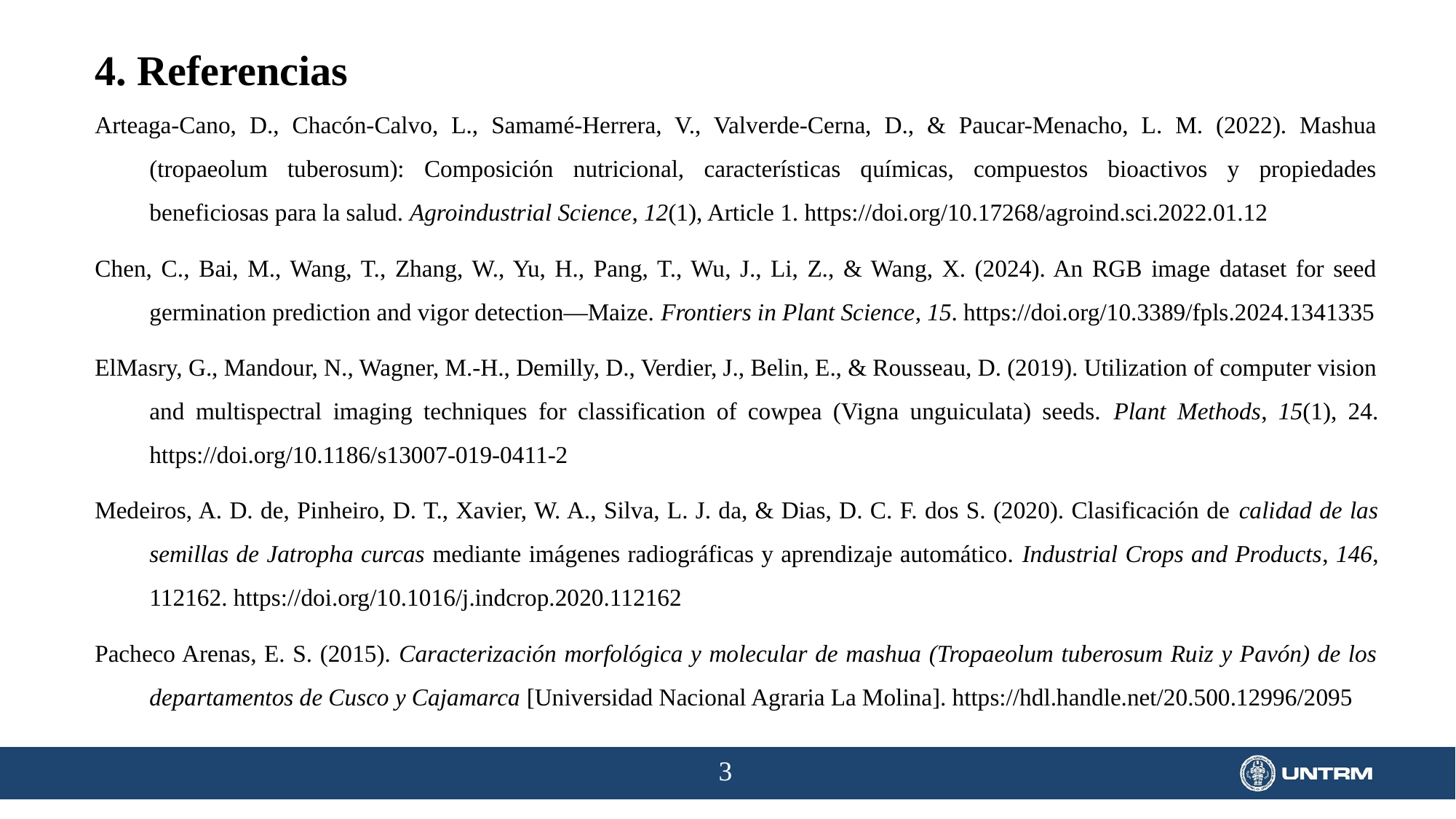

4. Referencias
Arteaga-Cano, D., Chacón-Calvo, L., Samamé-Herrera, V., Valverde-Cerna, D., & Paucar-Menacho, L. M. (2022). Mashua (tropaeolum tuberosum): Composición nutricional, características químicas, compuestos bioactivos y propiedades beneficiosas para la salud. Agroindustrial Science, 12(1), Article 1. https://doi.org/10.17268/agroind.sci.2022.01.12
Chen, C., Bai, M., Wang, T., Zhang, W., Yu, H., Pang, T., Wu, J., Li, Z., & Wang, X. (2024). An RGB image dataset for seed germination prediction and vigor detection—Maize. Frontiers in Plant Science, 15. https://doi.org/10.3389/fpls.2024.1341335
ElMasry, G., Mandour, N., Wagner, M.-H., Demilly, D., Verdier, J., Belin, E., & Rousseau, D. (2019). Utilization of computer vision and multispectral imaging techniques for classification of cowpea (Vigna unguiculata) seeds. Plant Methods, 15(1), 24. https://doi.org/10.1186/s13007-019-0411-2
Medeiros, A. D. de, Pinheiro, D. T., Xavier, W. A., Silva, L. J. da, & Dias, D. C. F. dos S. (2020). Clasificación de calidad de las semillas de Jatropha curcas mediante imágenes radiográficas y aprendizaje automático. Industrial Crops and Products, 146, 112162. https://doi.org/10.1016/j.indcrop.2020.112162
Pacheco Arenas, E. S. (2015). Caracterización morfológica y molecular de mashua (Tropaeolum tuberosum Ruiz y Pavón) de los departamentos de Cusco y Cajamarca [Universidad Nacional Agraria La Molina]. https://hdl.handle.net/20.500.12996/2095

3